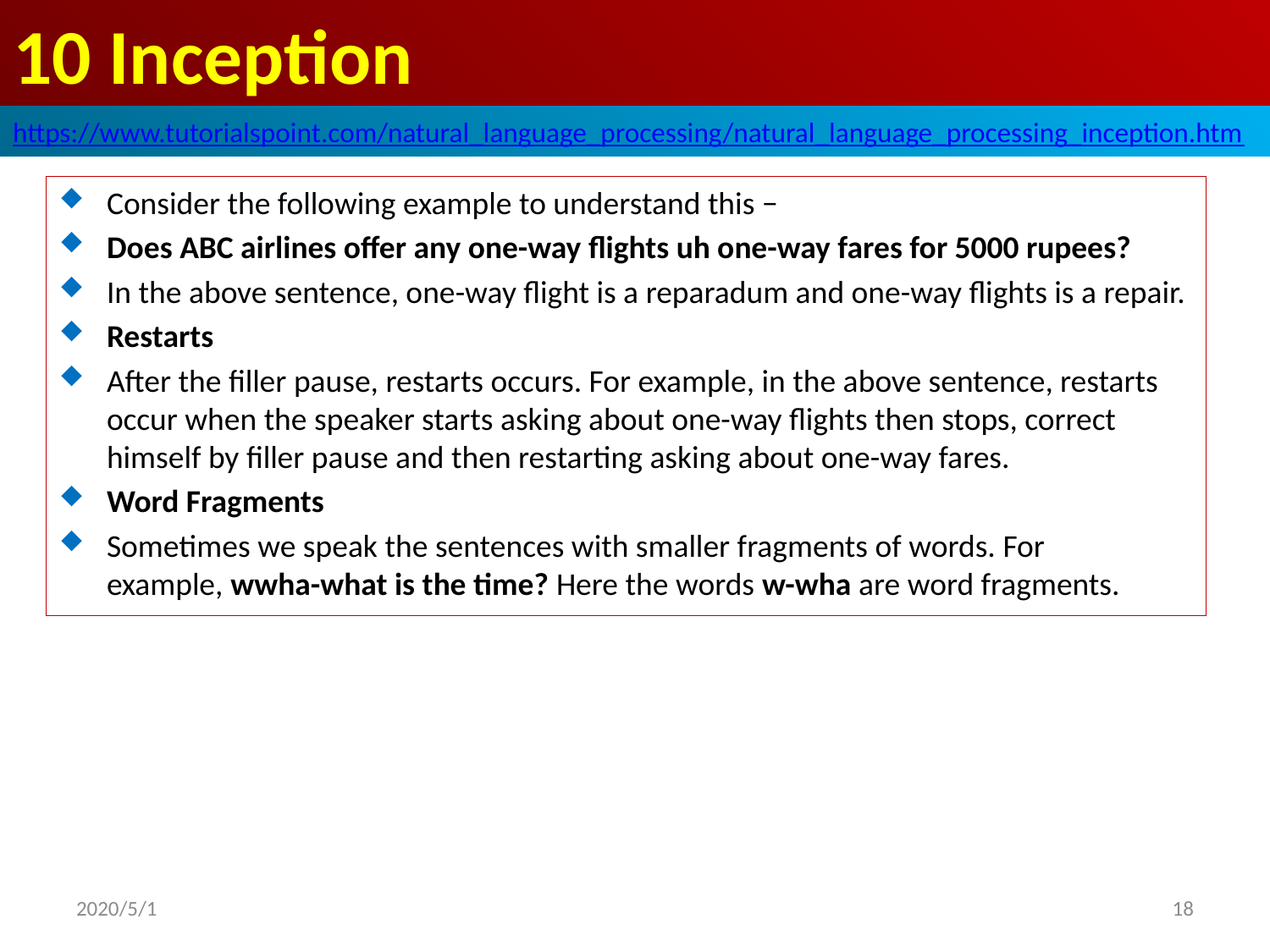

# 10 Inception
https://www.tutorialspoint.com/natural_language_processing/natural_language_processing_inception.htm
Consider the following example to understand this −
Does ABC airlines offer any one-way flights uh one-way fares for 5000 rupees?
In the above sentence, one-way flight is a reparadum and one-way flights is a repair.
Restarts
After the filler pause, restarts occurs. For example, in the above sentence, restarts occur when the speaker starts asking about one-way flights then stops, correct himself by filler pause and then restarting asking about one-way fares.
Word Fragments
Sometimes we speak the sentences with smaller fragments of words. For example, wwha-what is the time? Here the words w-wha are word fragments.
2020/5/1
18